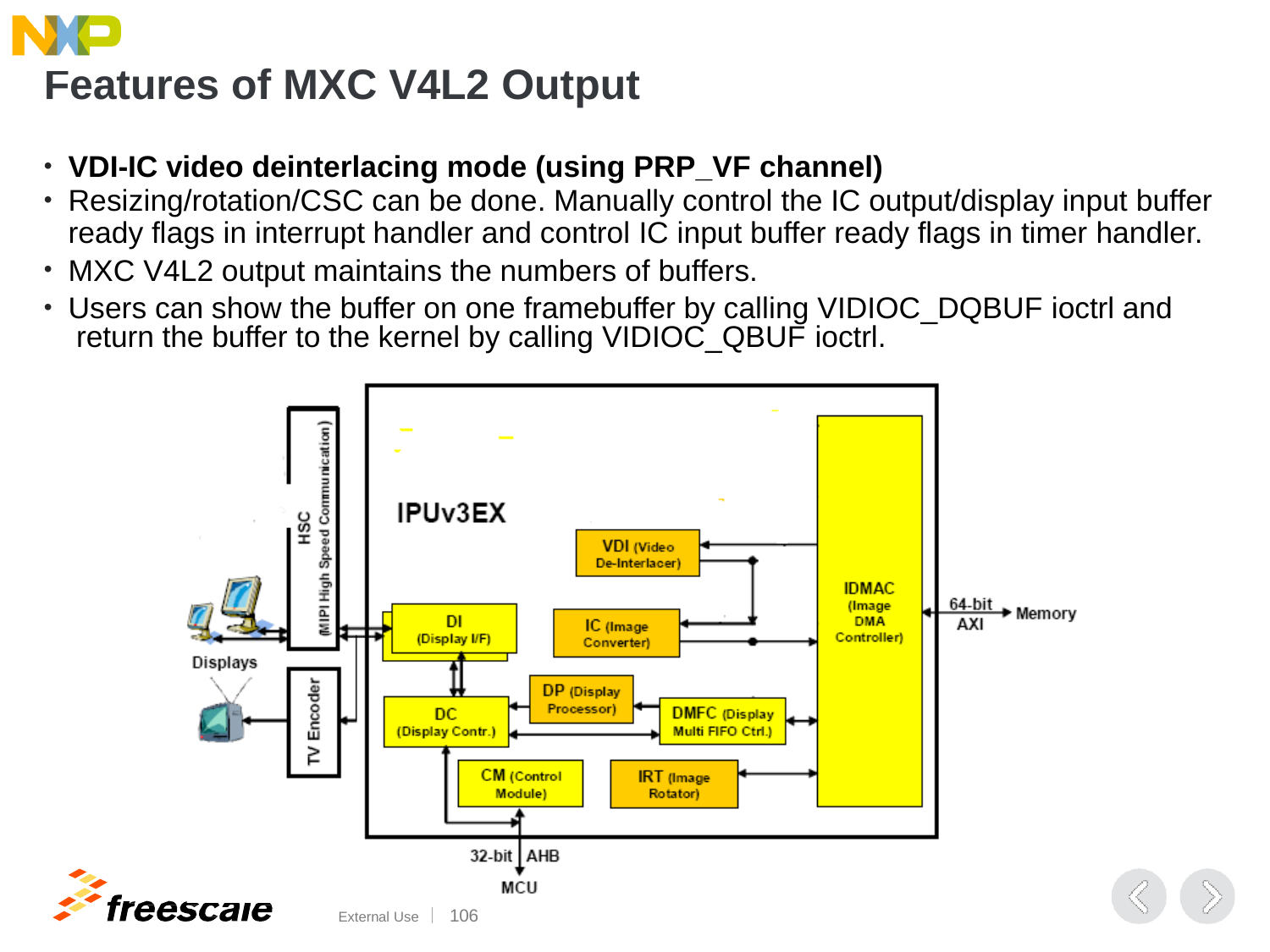

# Features of MXC V4L2 Output
VDI-IC video deinterlacing mode (using PRP_VF channel)
Resizing/rotation/CSC can be done. Manually control the IC output/display input buffer
ready flags in interrupt handler and control IC input buffer ready flags in timer handler.
MXC V4L2 output maintains the numbers of buffers.
Users can show the buffer on one framebuffer by calling VIDIOC_DQBUF ioctrl and  return the buffer to the kernel by calling VIDIOC_QBUF ioctrl.

TM

External Use	106